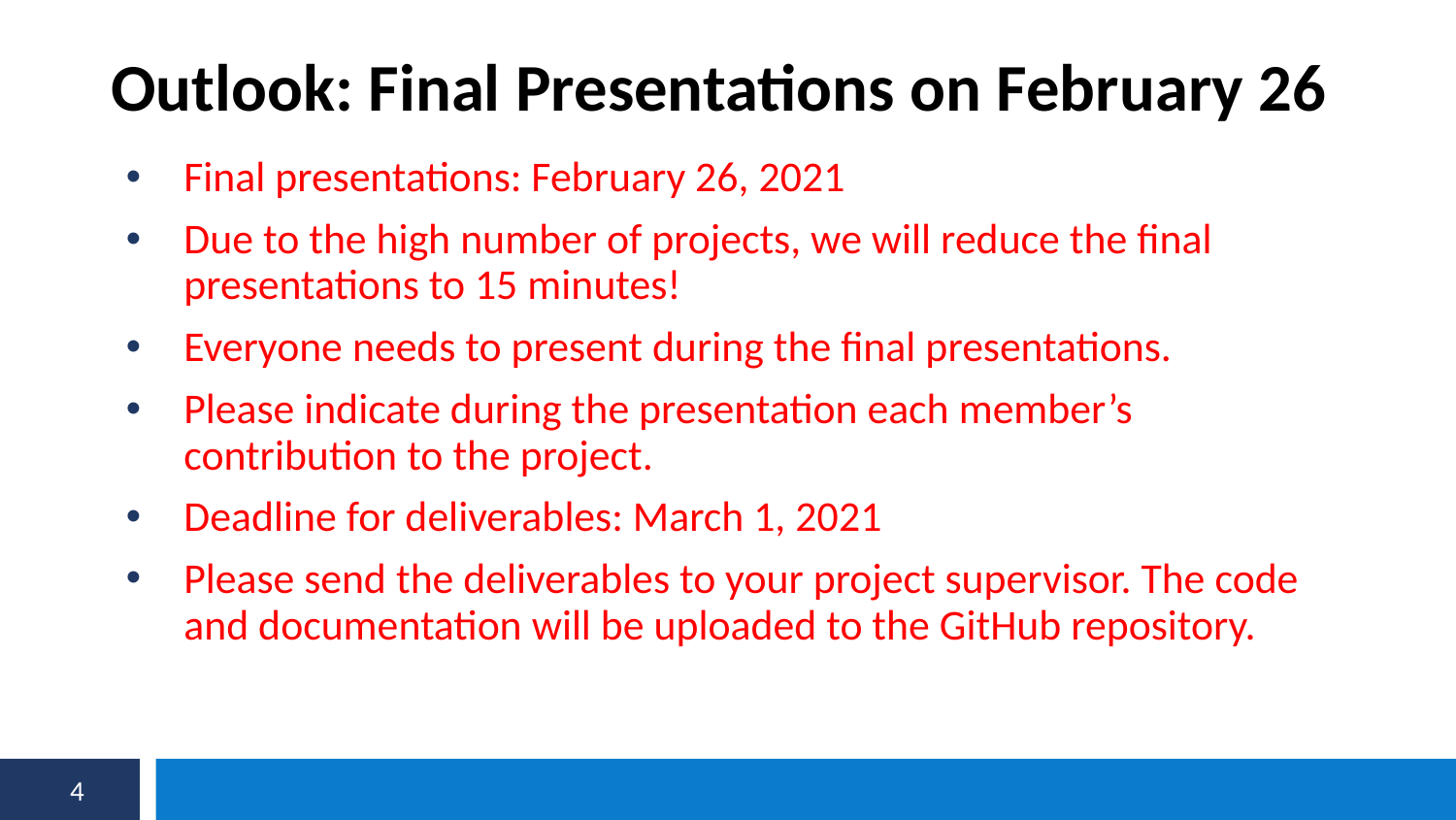

Outlook: Final Presentations on February 26
Final presentations: February 26, 2021
Due to the high number of projects, we will reduce the final presentations to 15 minutes!
Everyone needs to present during the final presentations.
Please indicate during the presentation each member’s contribution to the project.
Deadline for deliverables: March 1, 2021
Please send the deliverables to your project supervisor. The code and documentation will be uploaded to the GitHub repository.